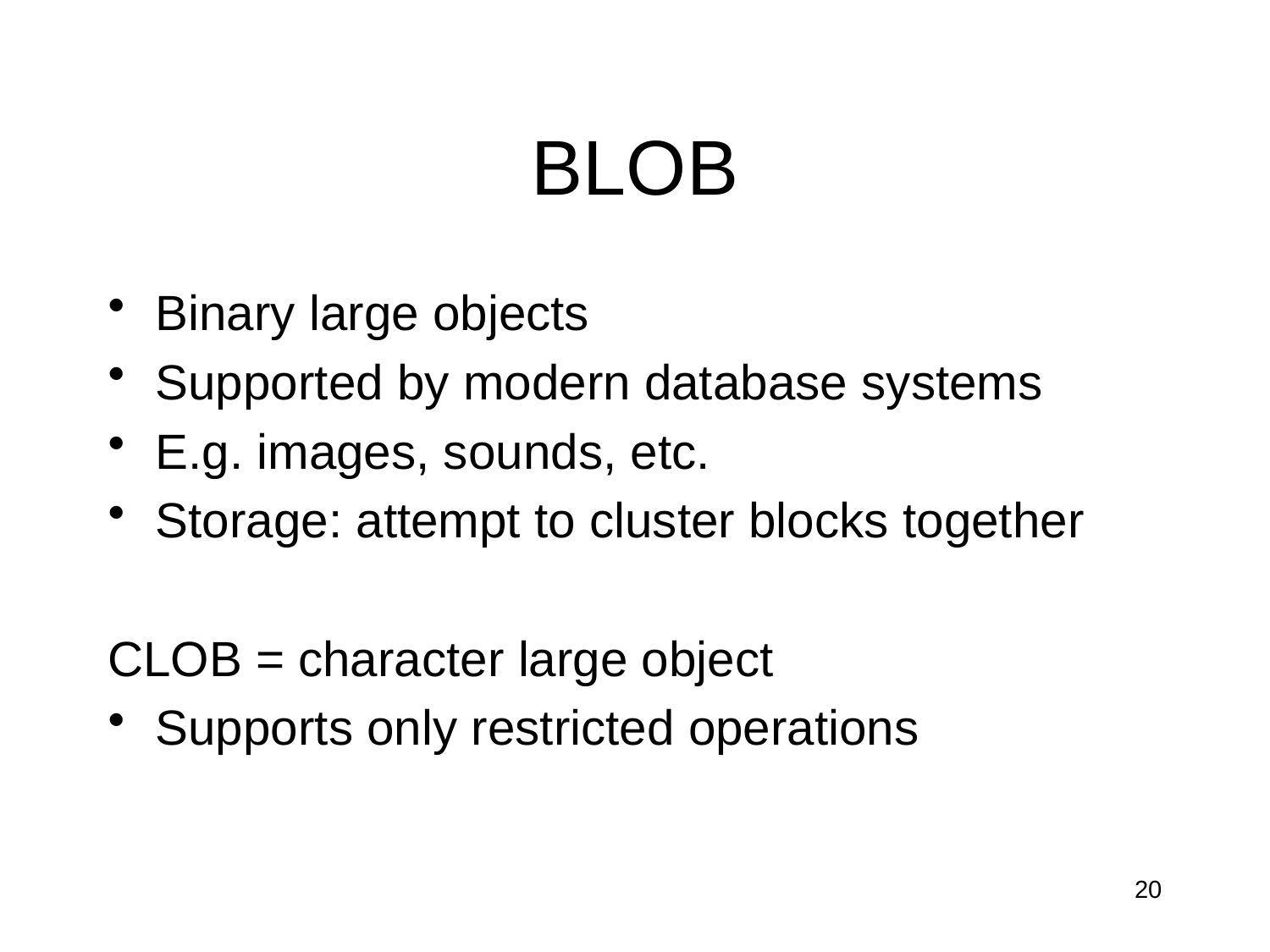

# BLOB
Binary large objects
Supported by modern database systems
E.g. images, sounds, etc.
Storage: attempt to cluster blocks together

CLOB = character large object
Supports only restricted operations
20